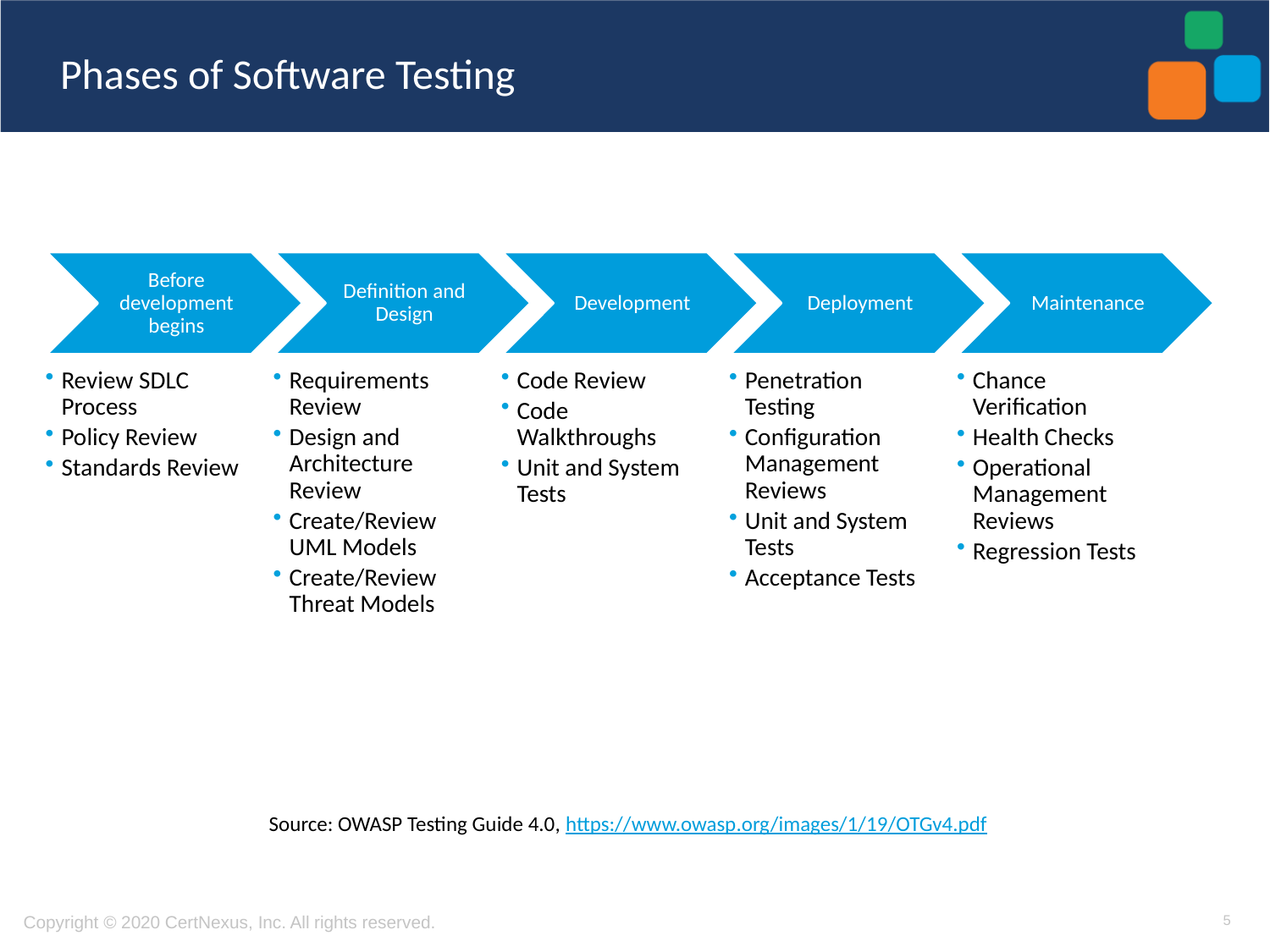

# Phases of Software Testing
Before development begins
Review SDLC Process
Policy Review
Standards Review
Definition and Design
Requirements Review
Design and Architecture Review
Create/Review UML Models
Create/Review Threat Models
Development
Code Review
Code Walkthroughs
Unit and System Tests
Deployment
Penetration Testing
Configuration Management Reviews
Unit and System Tests
Acceptance Tests
Maintenance
Chance Verification
Health Checks
Operational Management Reviews
Regression Tests
Source: OWASP Testing Guide 4.0, https://www.owasp.org/images/1/19/OTGv4.pdf
5